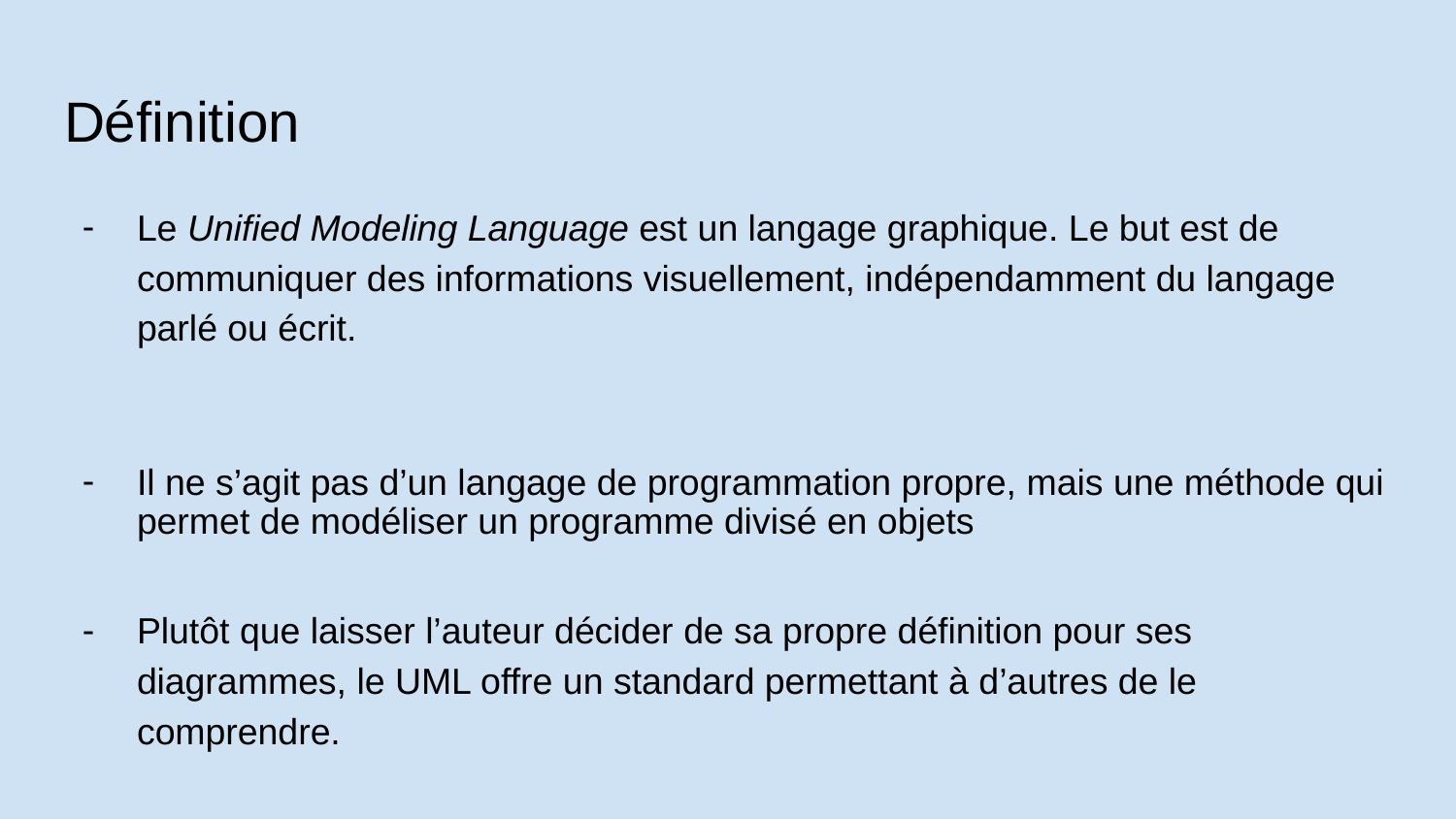

# Définition
Le Unified Modeling Language est un langage graphique. Le but est de communiquer des informations visuellement, indépendamment du langage parlé ou écrit.

Il ne s’agit pas d’un langage de programmation propre, mais une méthode qui permet de modéliser un programme divisé en objets

Plutôt que laisser l’auteur décider de sa propre définition pour ses diagrammes, le UML offre un standard permettant à d’autres de le comprendre.